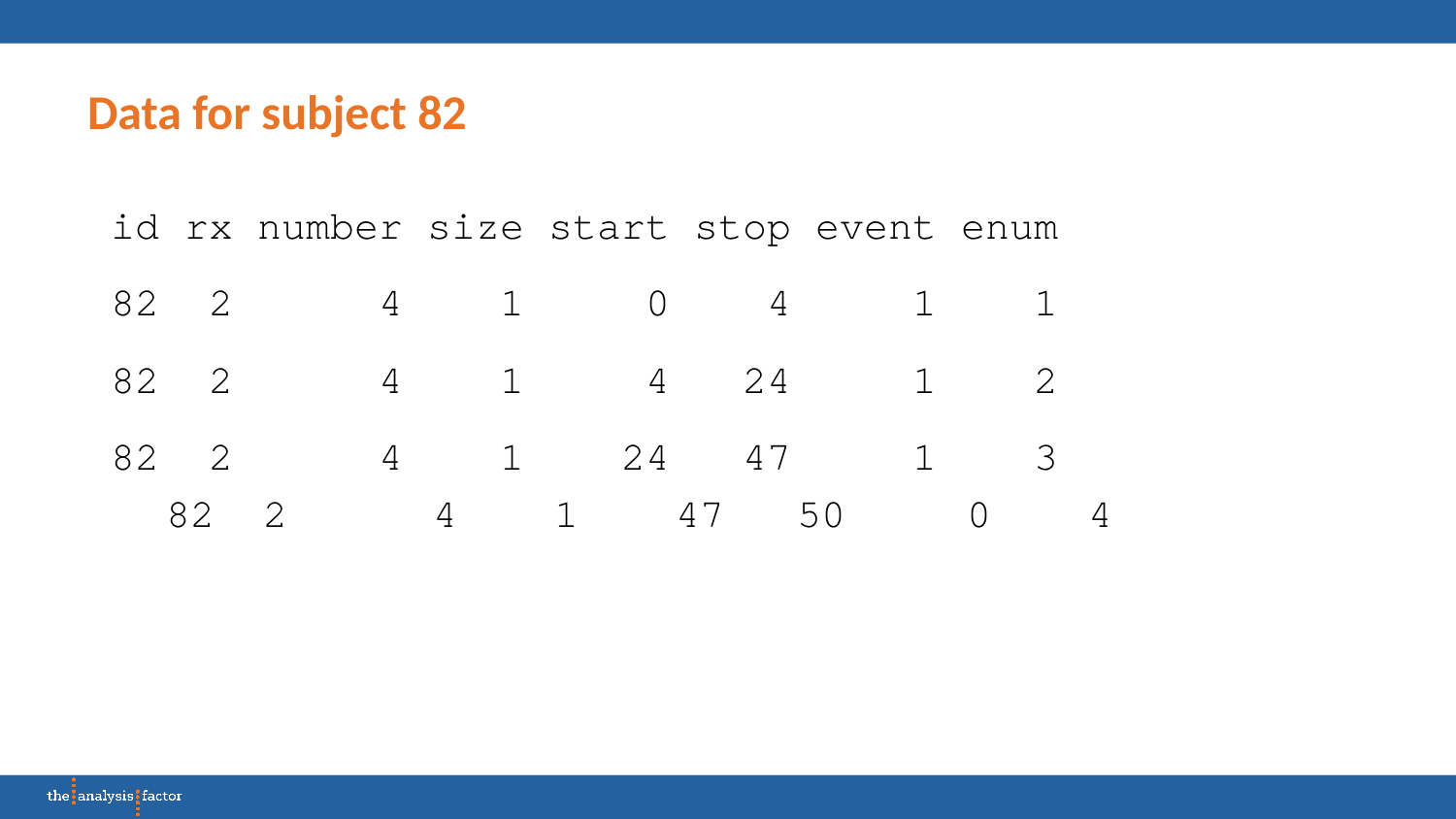

# Data for subject 82
 id rx number size start stop event enum
 82  2      4    1     0    4     1    1
 82  2      4    1     4   24     1    2
 82  2      4    1    24   47     1    3
 82  2      4    1    47   50     0    4